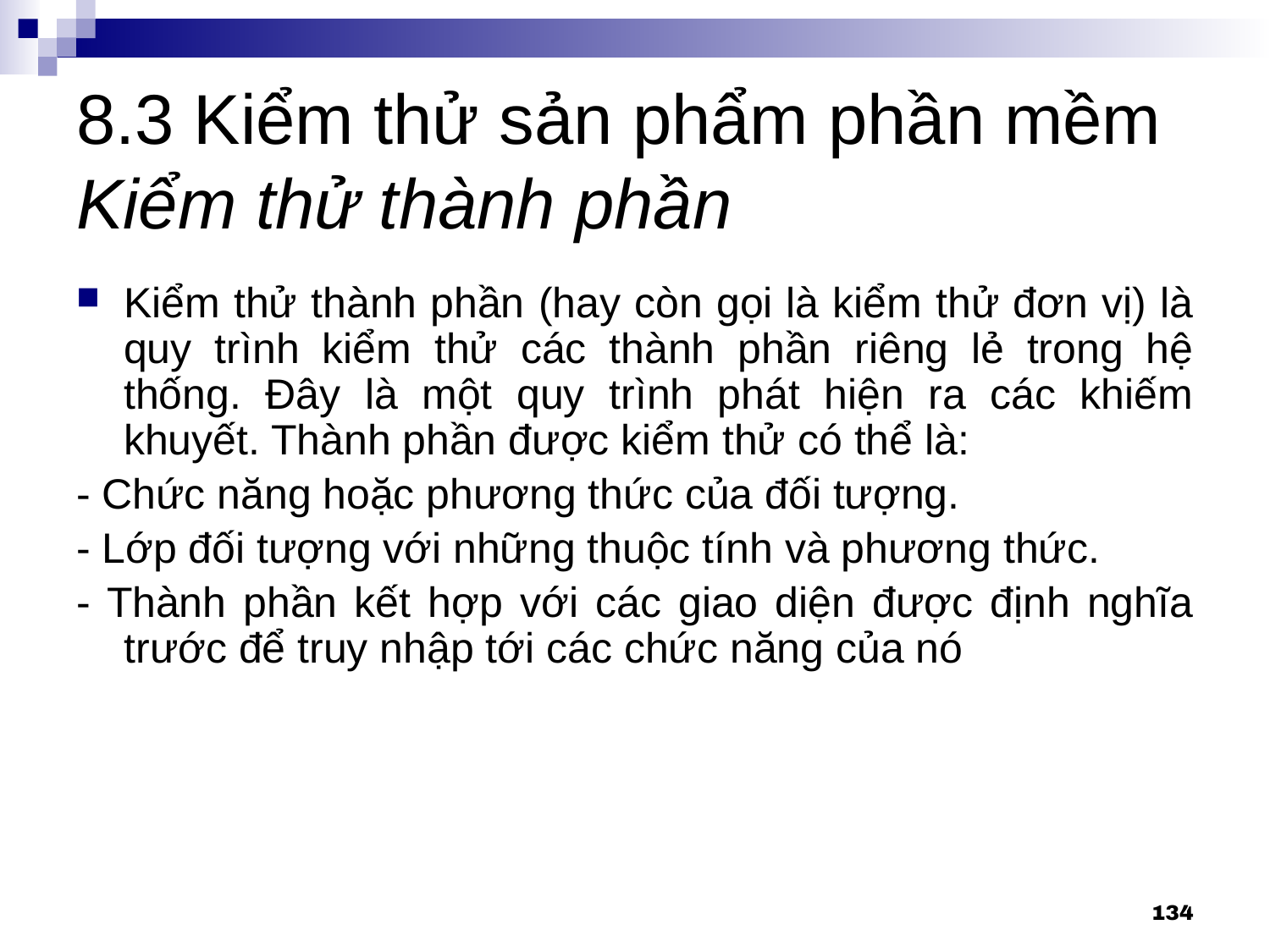

# 8.3 Kiểm thử sản phẩm phần mềm Kiểm thử thành phần
Kiểm thử thành phần (hay còn gọi là kiểm thử đơn vị) là quy trình kiểm thử các thành phần riêng lẻ trong hệ thống. Đây là một quy trình phát hiện ra các khiếm khuyết. Thành phần được kiểm thử có thể là:
- Chức năng hoặc phương thức của đối tượng.
- Lớp đối tượng với những thuộc tính và phương thức.
- Thành phần kết hợp với các giao diện được định nghĩa trước để truy nhập tới các chức năng của nó
134